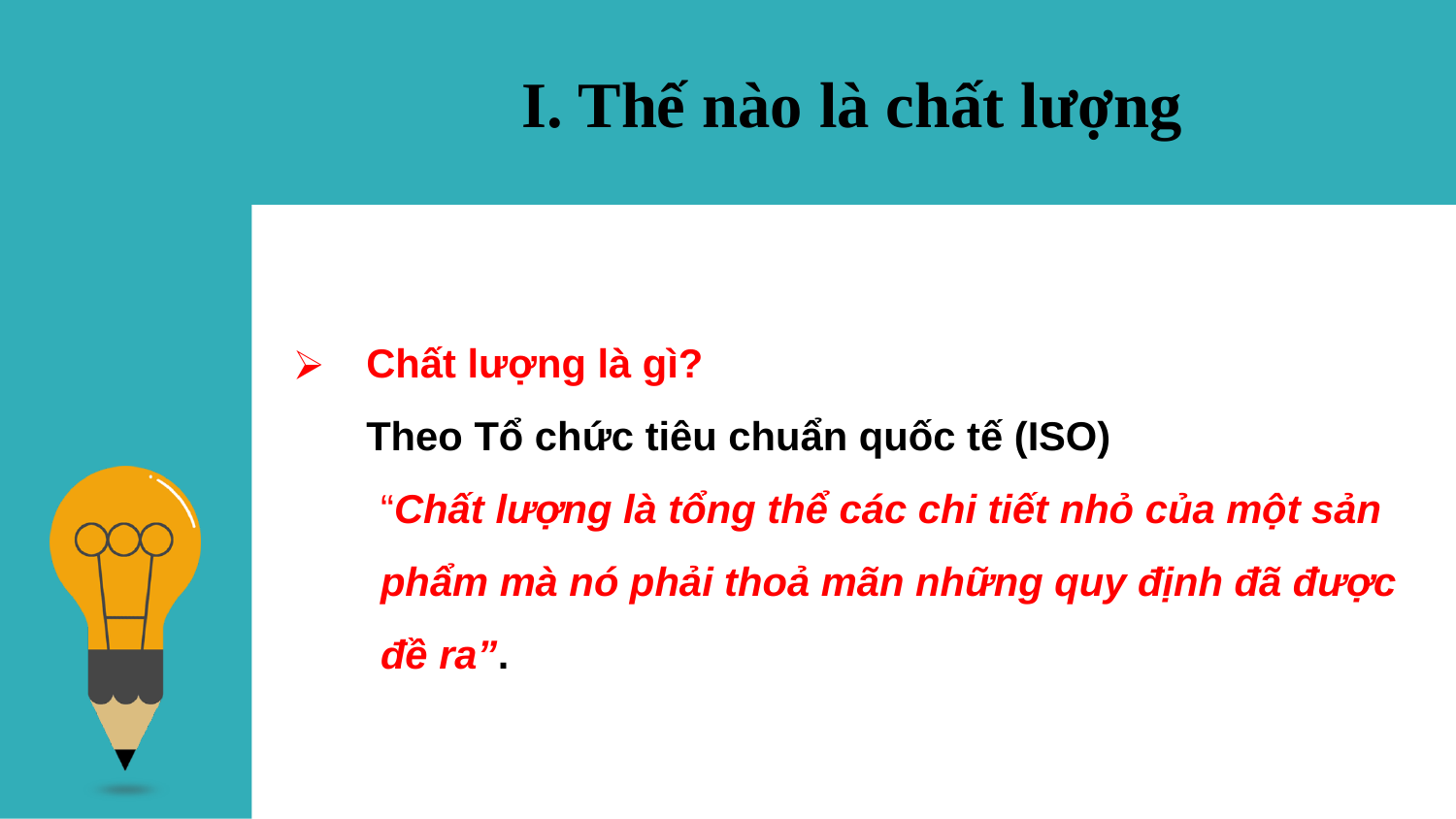

I. Thế nào là chất lượng
Chất lượng là gì?
Theo Tổ chức tiêu chuẩn quốc tế (ISO)
“Chất lượng là tổng thể các chi tiết nhỏ của một sản phẩm mà nó phải thoả mãn những quy định đã được đề ra”.